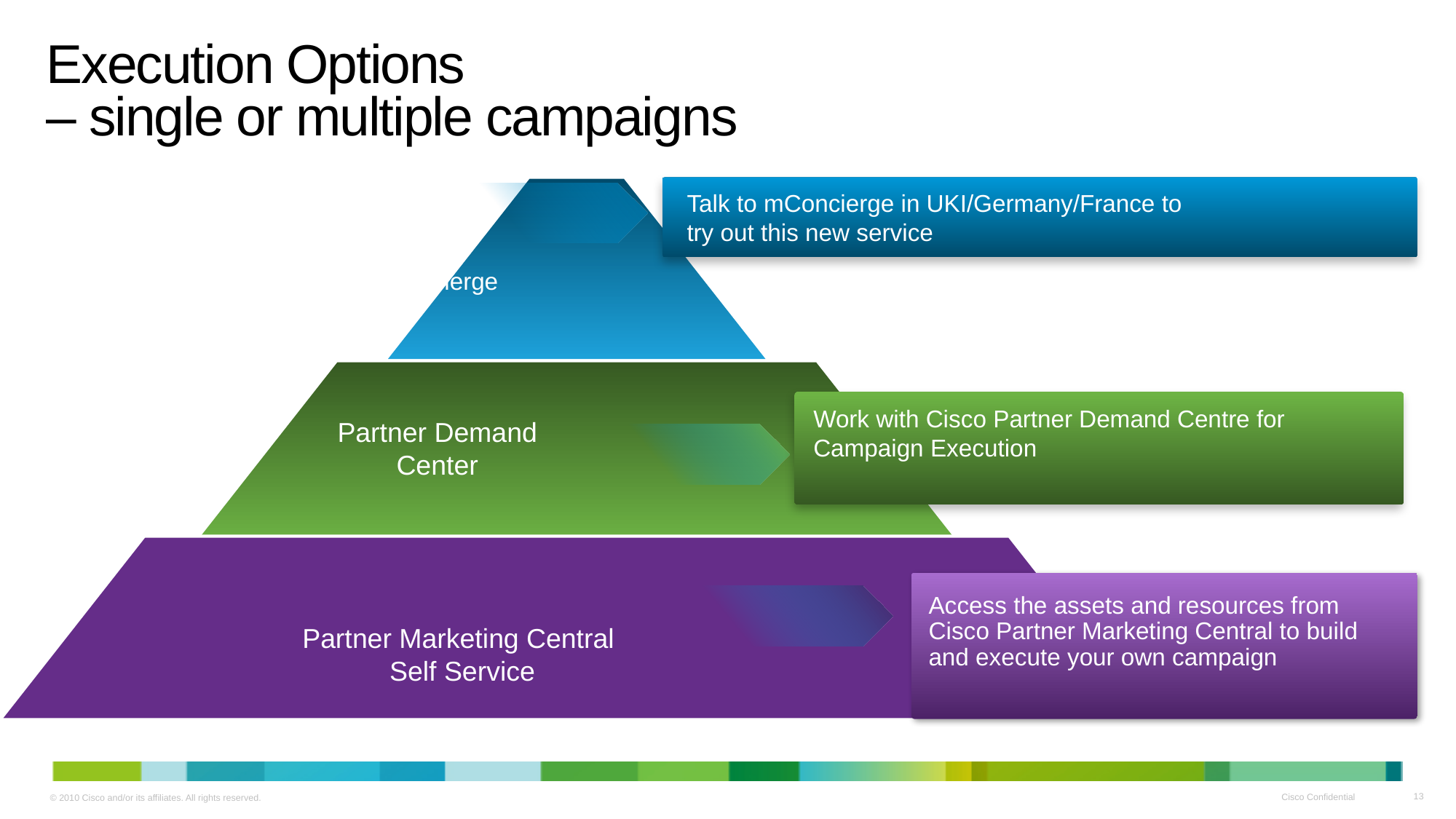

# Execution Options – single or multiple campaigns

mConcierge
Partner Demand Center
Partner Marketing Central
Self Service

Talk to mConcierge in UKI/Germany/France to
try out this new service

Work with Cisco Partner Demand Centre for Campaign Execution

Access the assets and resources from Cisco Partner Marketing Central to build and execute your own campaign